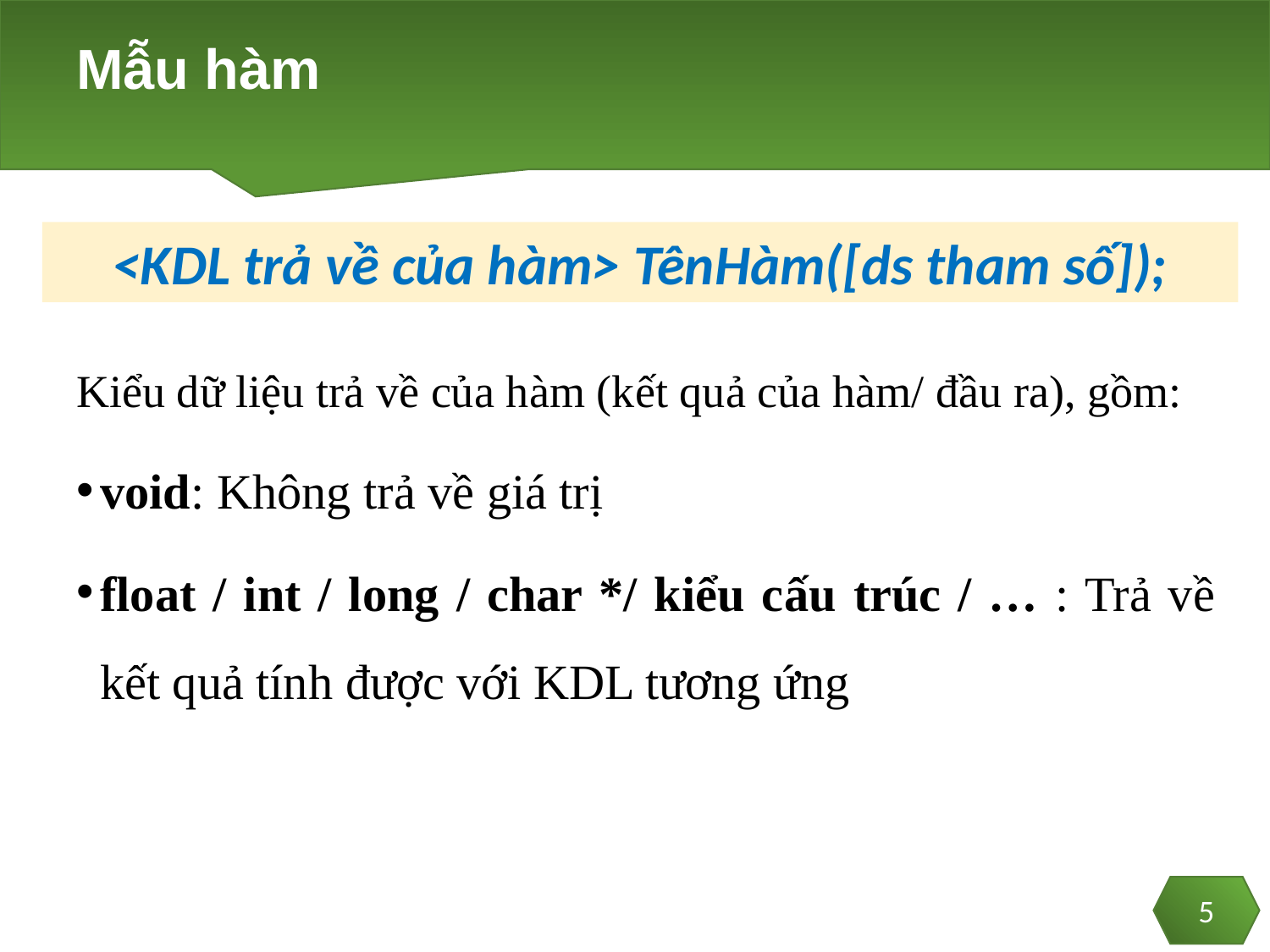

# Mẫu hàm
<KDL trả về của hàm> TênHàm([ds tham số]);
Kiểu dữ liệu trả về của hàm (kết quả của hàm/ đầu ra), gồm:
void: Không trả về giá trị
float / int / long / char */ kiểu cấu trúc / … : Trả về kết quả tính được với KDL tương ứng